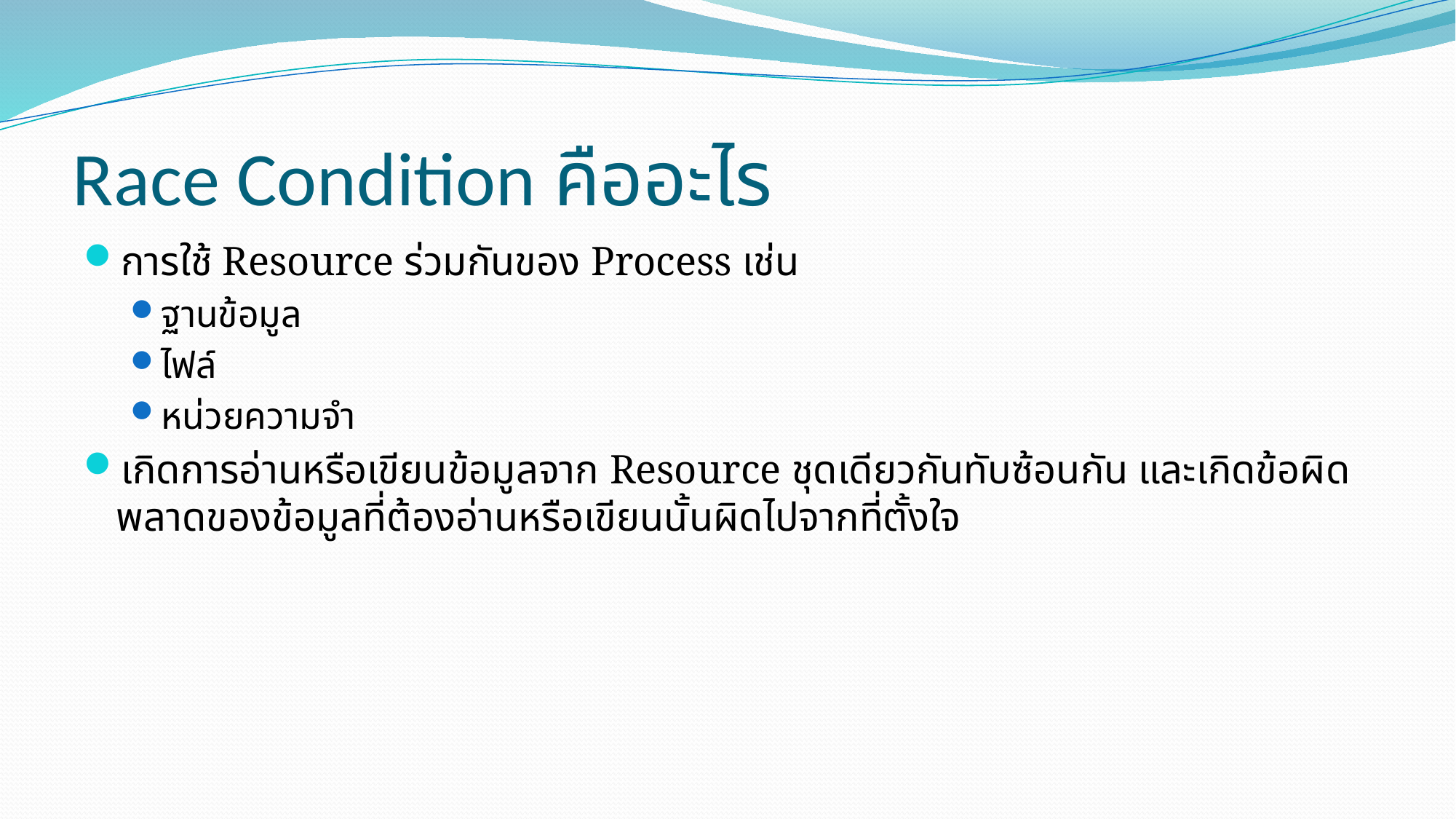

# Race Condition คืออะไร
การใช้ Resource ร่วมกันของ Process เช่น
ฐานข้อมูล
ไฟล์
หน่วยความจำ
เกิดการอ่านหรือเขียนข้อมูลจาก Resource ชุดเดียวกันทับซ้อนกัน และเกิดข้อผิดพลาดของข้อมูลที่ต้องอ่านหรือเขียนนั้นผิดไปจากที่ตั้งใจ